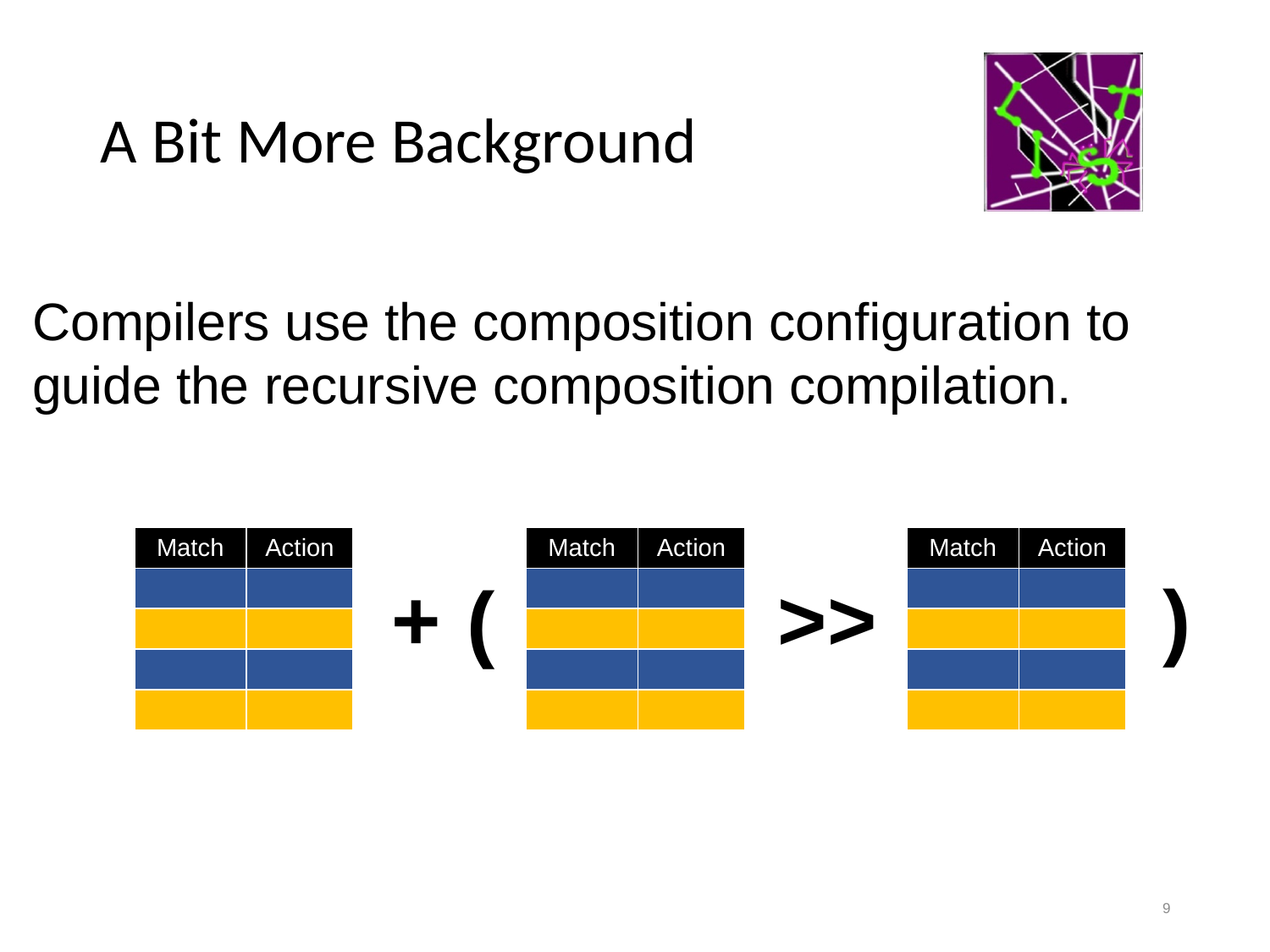

# A Bit More Background
Compilers use the composition conﬁguration to guide the recursive composition compilation.
| Match | Action |
| --- | --- |
|  |  |
|  |  |
|  |  |
|  |  |
| Match | Action |
| --- | --- |
|  |  |
|  |  |
|  |  |
|  |  |
| Match | Action |
| --- | --- |
|  |  |
|  |  |
|  |  |
|  |  |
)
+
>>
(
9